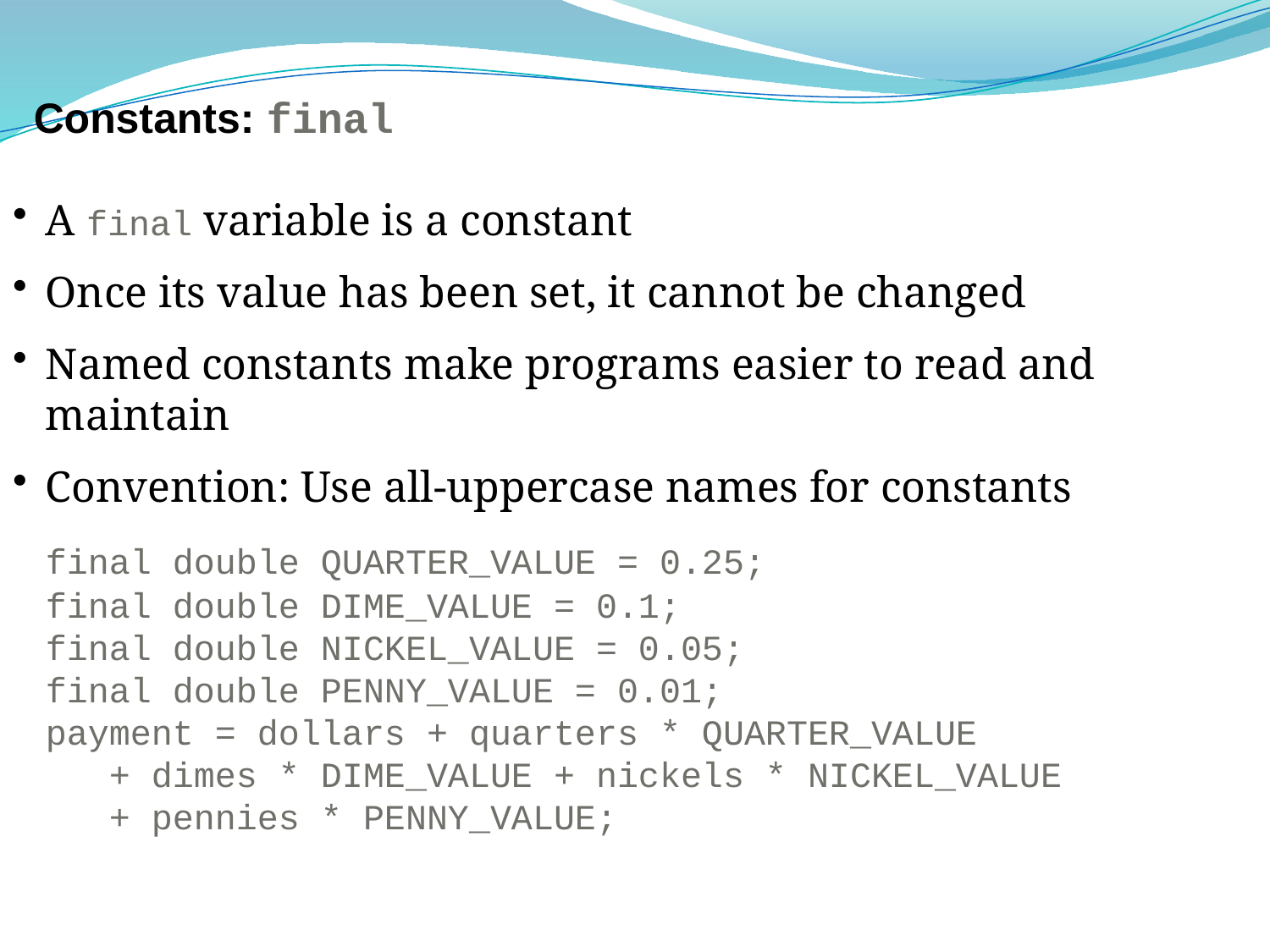

Constants: final
A final variable is a constant
Once its value has been set, it cannot be changed
Named constants make programs easier to read and maintain
Convention: Use all-uppercase names for constants
	final double QUARTER_VALUE = 0.25;
final double DIME_VALUE = 0.1;
final double NICKEL_VALUE = 0.05;
final double PENNY_VALUE = 0.01;
payment = dollars + quarters * QUARTER_VALUE
   + dimes * DIME_VALUE + nickels * NICKEL_VALUE
   + pennies * PENNY_VALUE;